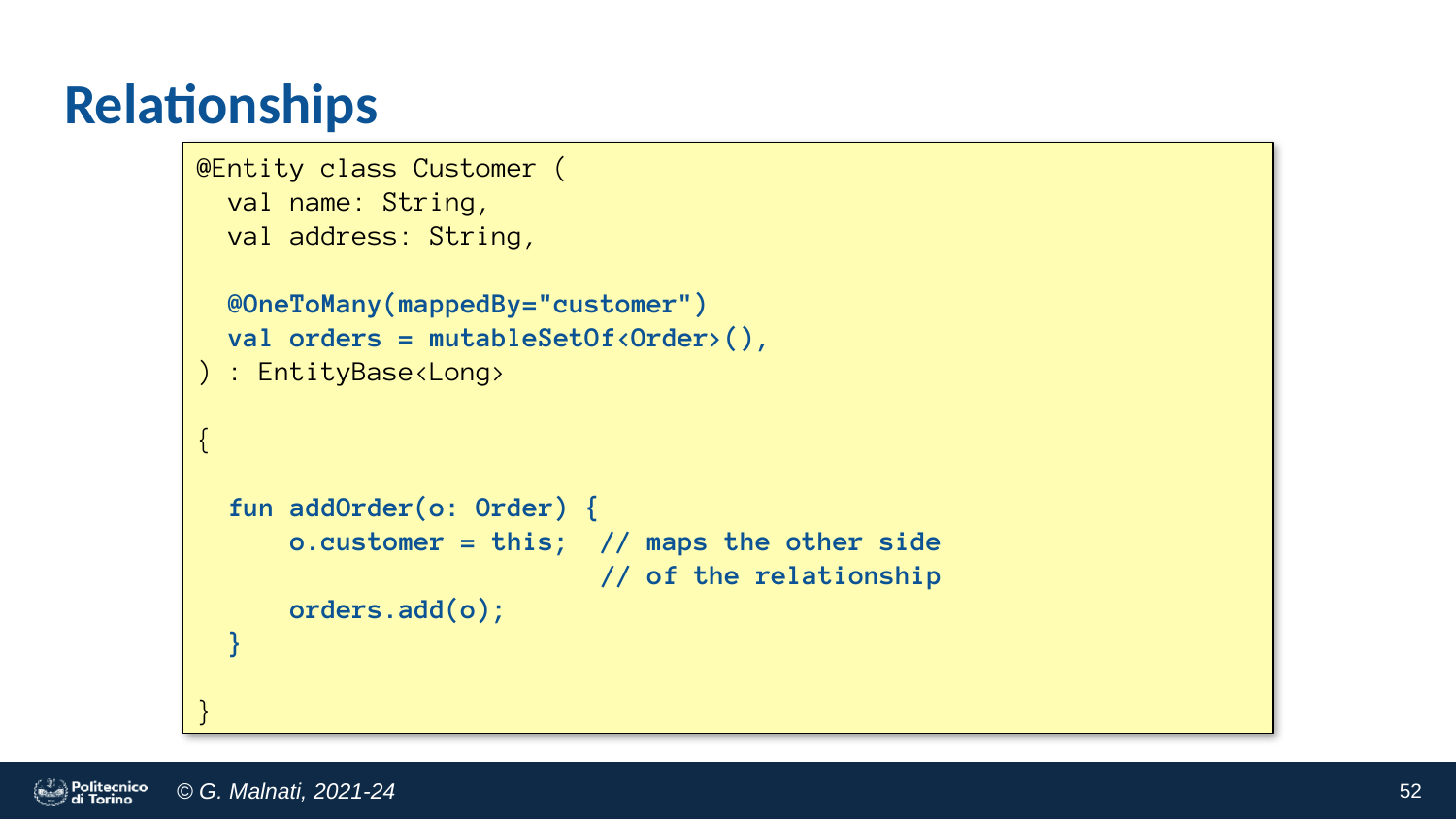

# Relationships
@Entity class Customer (
  val name: String,
  val address: String,

  @OneToMany(mappedBy="customer")
  val orders = mutableSetOf<Order>(),
) : EntityBase<Long>

{

  fun addOrder(o: Order) {
      o.customer = this;  // maps the other side
                          // of the relationship
      orders.add(o);
  }

}
52